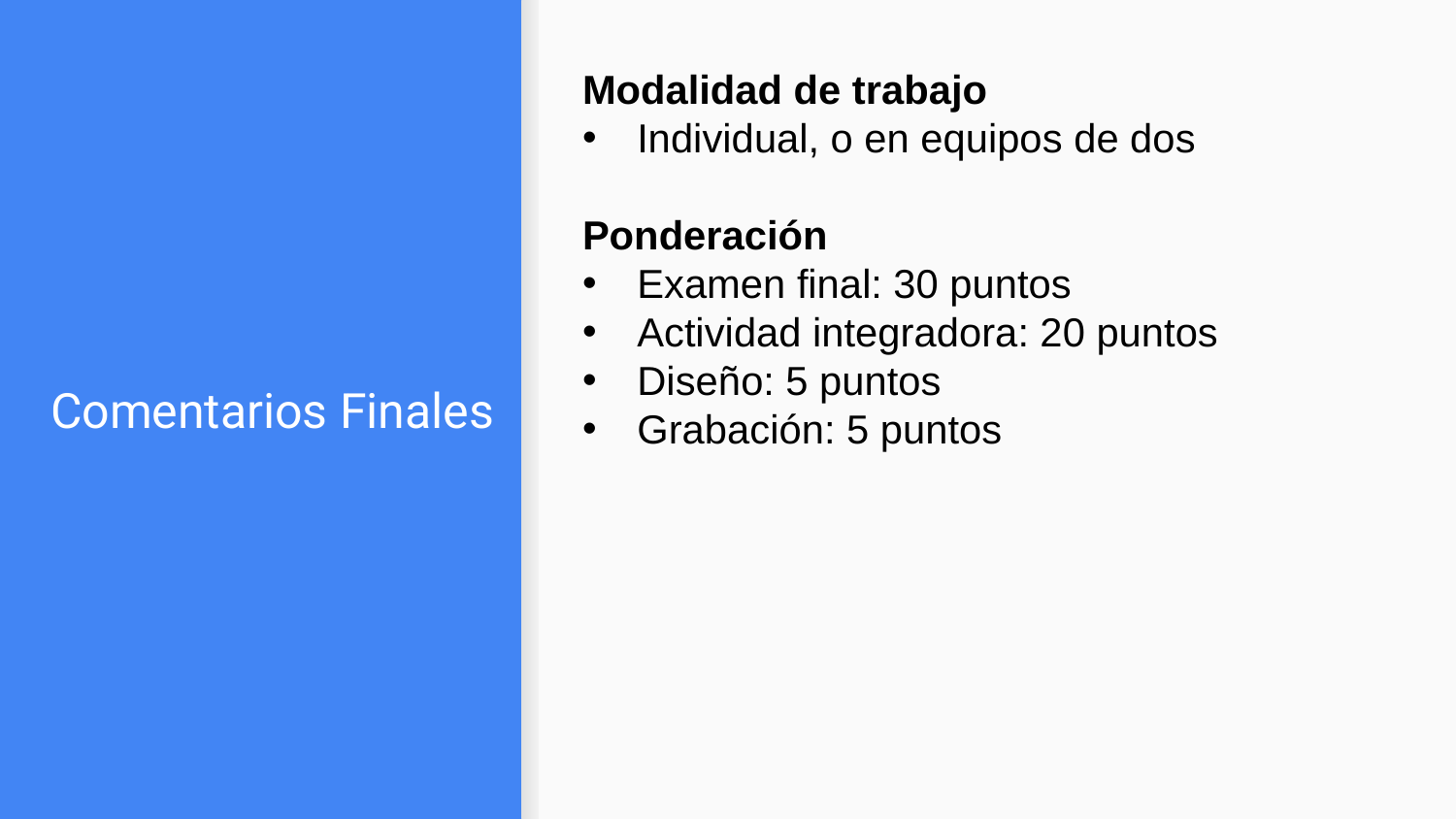

Modalidad de trabajo
Individual, o en equipos de dos

Ponderación
Examen final: 30 puntos
Actividad integradora: 20 puntos
Diseño: 5 puntos
Grabación: 5 puntos
# Comentarios Finales